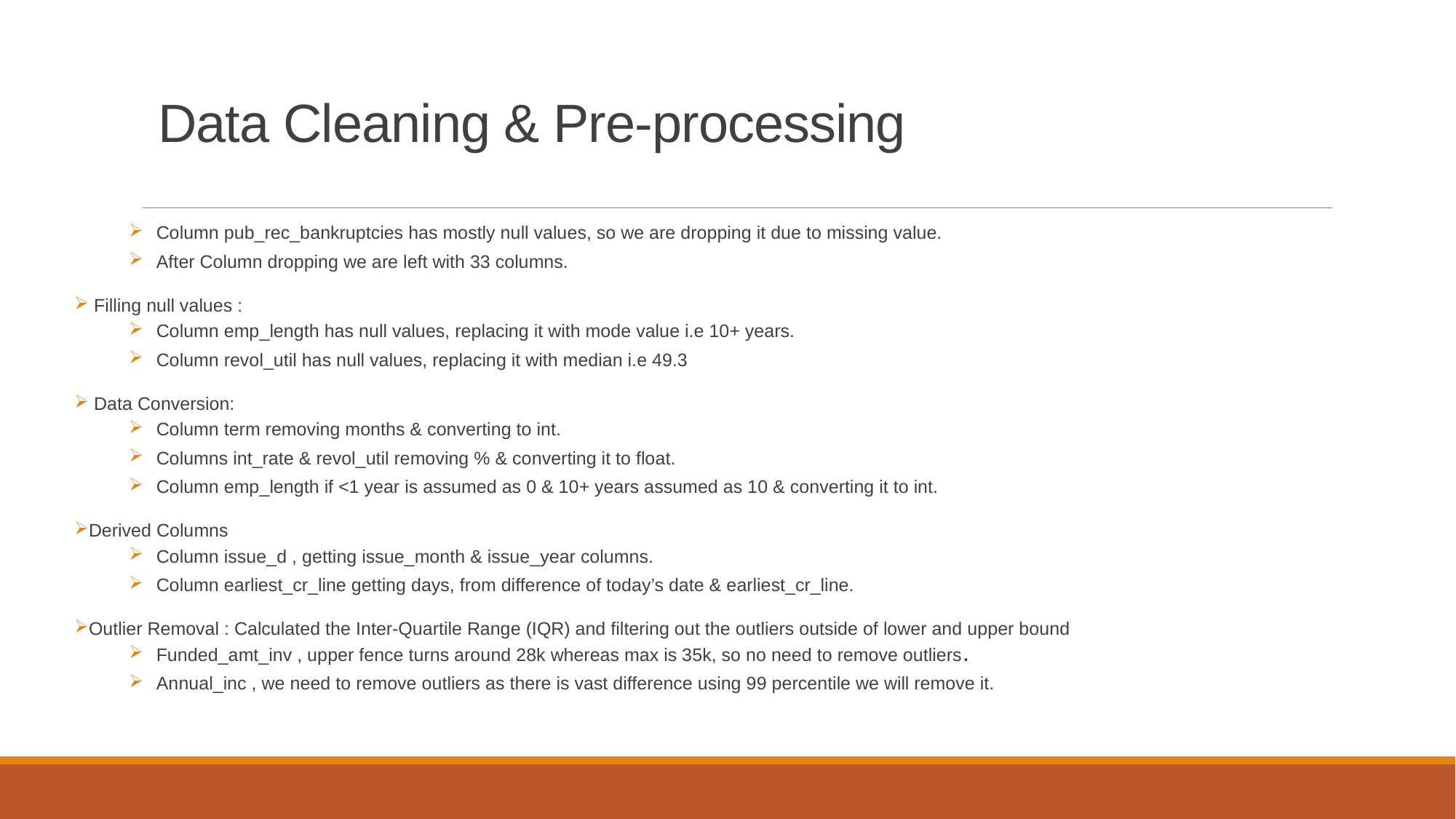

# Data Cleaning & Pre-processing
Column pub_rec_bankruptcies has mostly null values, so we are dropping it due to missing value.
After Column dropping we are left with 33 columns.
 Filling null values :
Column emp_length has null values, replacing it with mode value i.e 10+ years.
Column revol_util has null values, replacing it with median i.e 49.3
 Data Conversion:
Column term removing months & converting to int.
Columns int_rate & revol_util removing % & converting it to float.
Column emp_length if <1 year is assumed as 0 & 10+ years assumed as 10 & converting it to int.
Derived Columns
Column issue_d , getting issue_month & issue_year columns.
Column earliest_cr_line getting days, from difference of today’s date & earliest_cr_line.
Outlier Removal : Calculated the Inter-Quartile Range (IQR) and filtering out the outliers outside of lower and upper bound
Funded_amt_inv , upper fence turns around 28k whereas max is 35k, so no need to remove outliers.
Annual_inc , we need to remove outliers as there is vast difference using 99 percentile we will remove it.